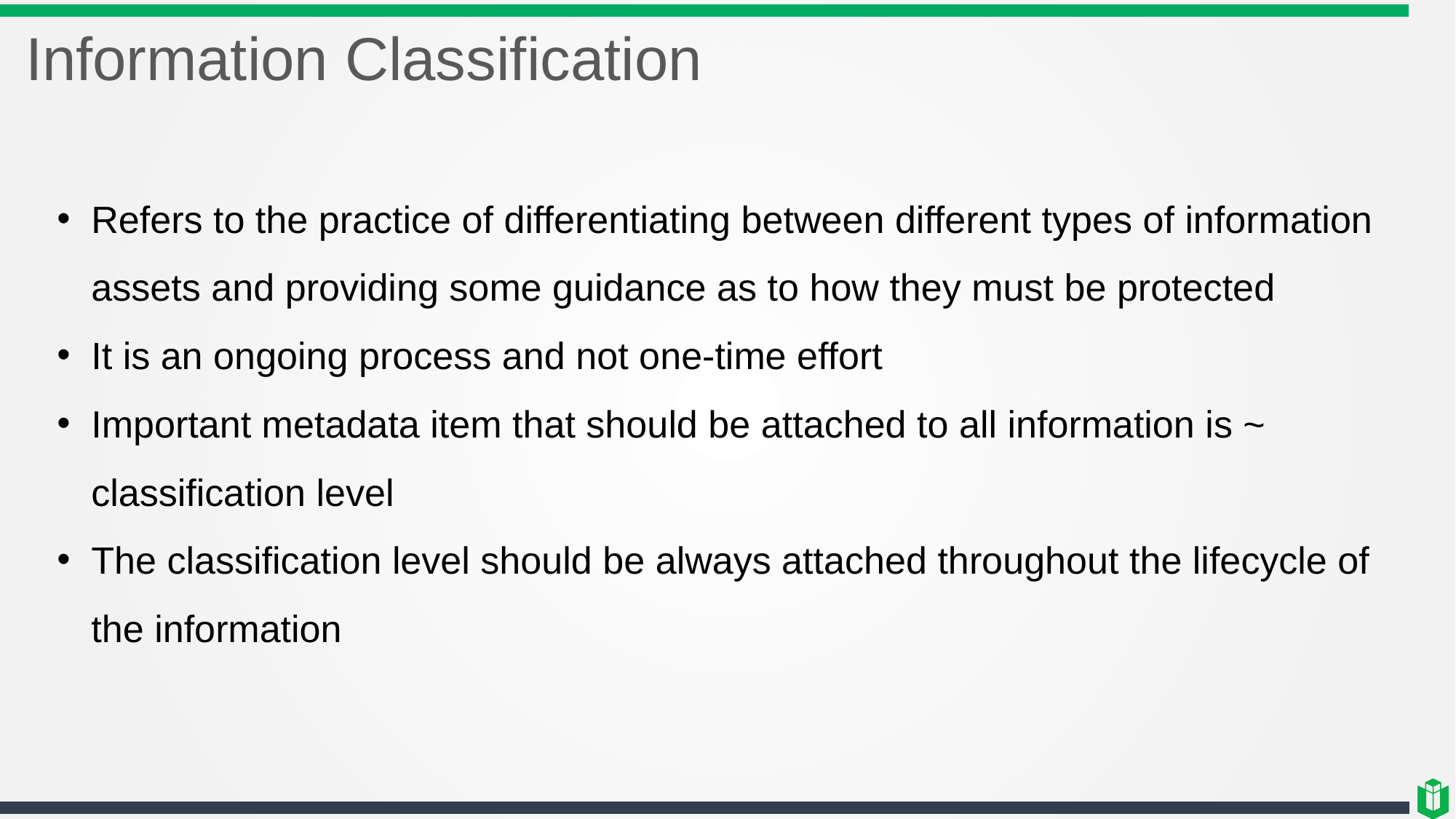

# Information Classification
Refers to the practice of differentiating between different types of information assets and providing some guidance as to how they must be protected
It is an ongoing process and not one-time effort
Important metadata item that should be attached to all information is ~ classification level
The classification level should be always attached throughout the lifecycle of the information